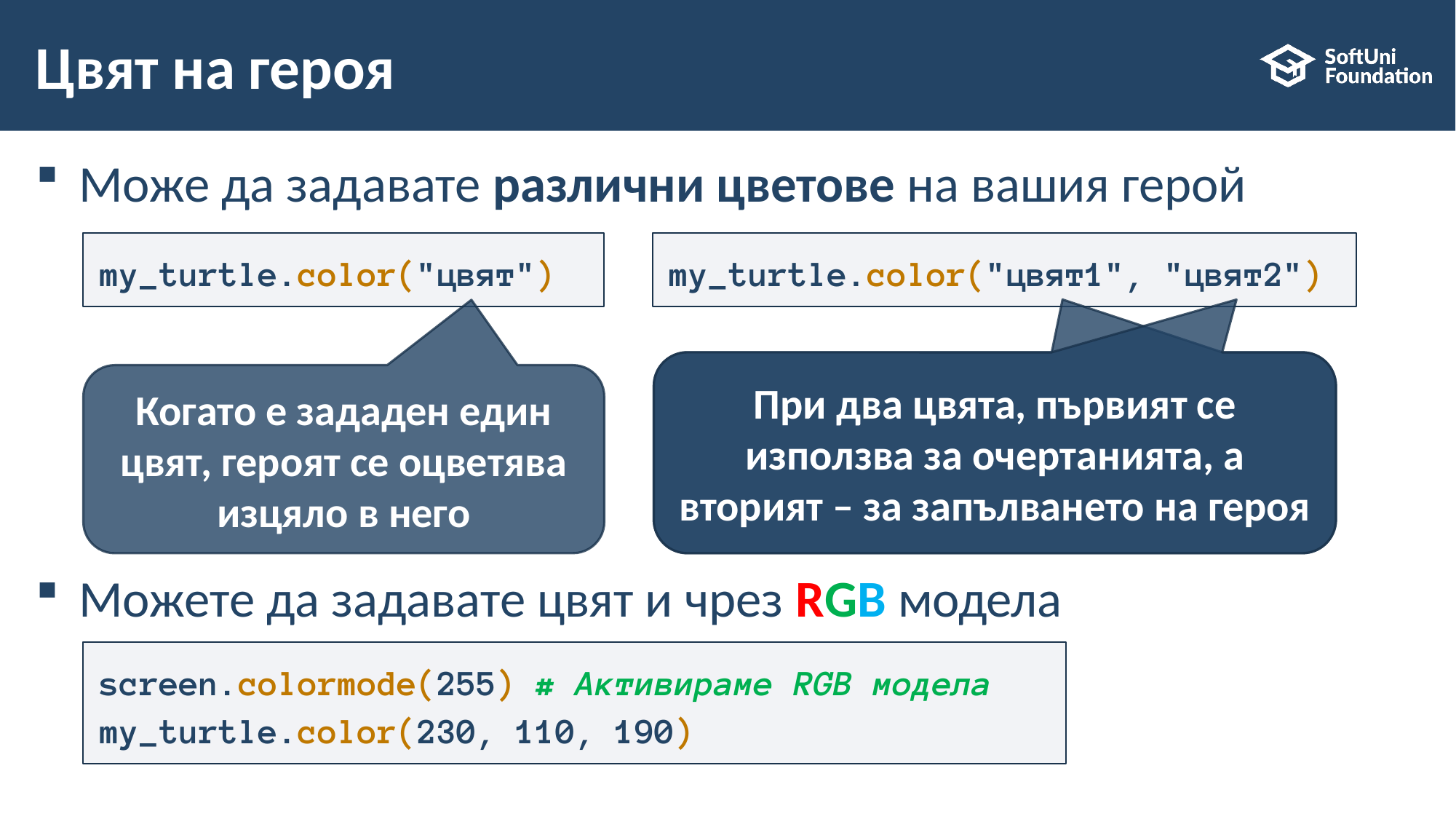

# Цвят на героя
Може да задавате различни цветове на вашия герой

Можете да задавате цвят и чрез RGB модела

my_turtle.color("цвят1", "цвят2")
my_turtle.color("цвят")
При два цвята, първият се използва за очертанията, а вторият – за запълването на героя
При два цвята, първият се използва за очертанията, а вторият – за запълването на героя
Когато е зададен един цвят, героят се оцветява изцяло в него
screen.colormode(255) # Активираме RGB модела
my_turtle.color(230, 110, 190)